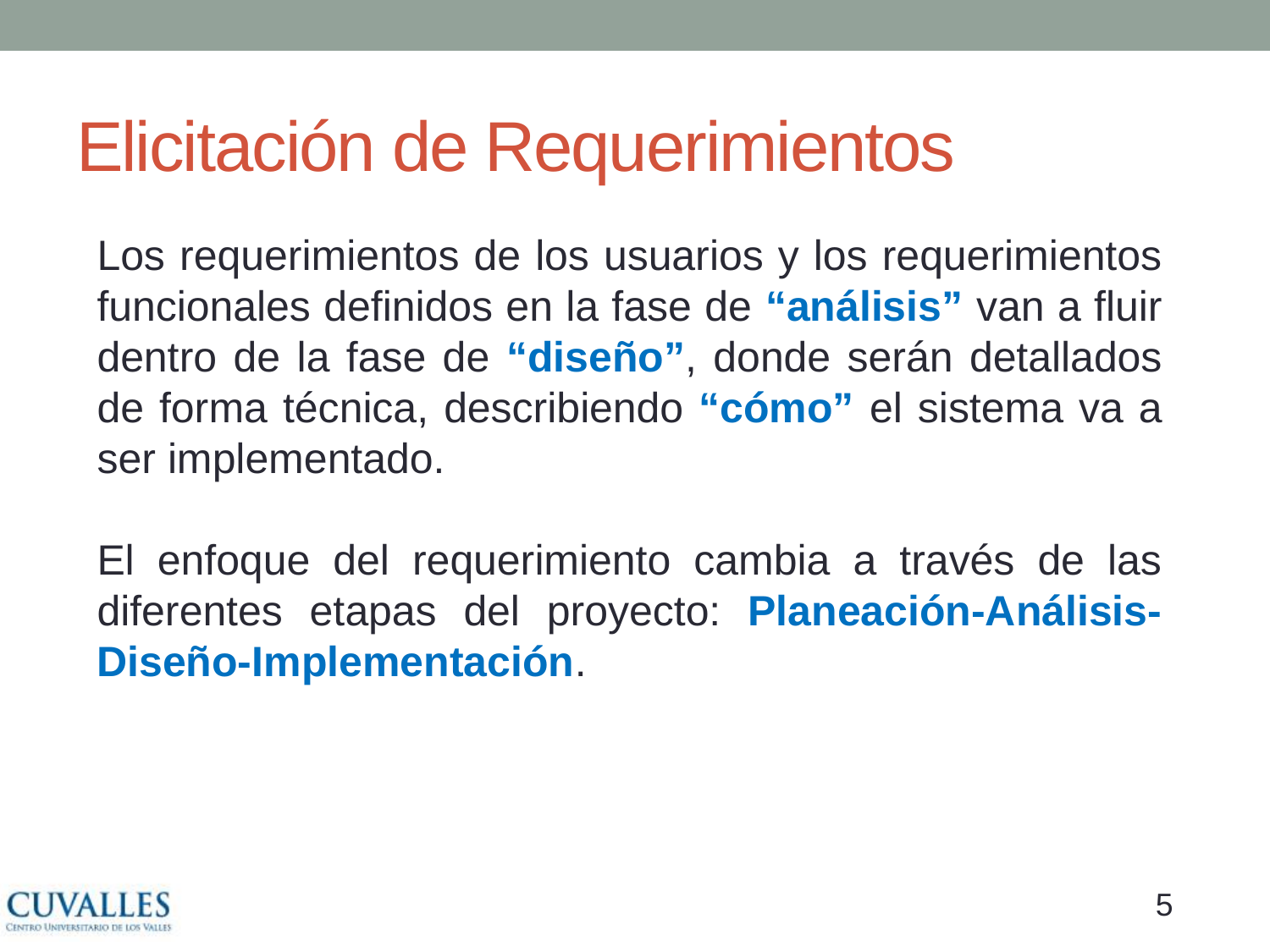

# Elicitación de Requerimientos
Los requerimientos de los usuarios y los requerimientos funcionales definidos en la fase de “análisis” van a fluir dentro de la fase de “diseño”, donde serán detallados de forma técnica, describiendo “cómo” el sistema va a ser implementado.

El enfoque del requerimiento cambia a través de las diferentes etapas del proyecto: Planeación-Análisis-Diseño-Implementación.

5